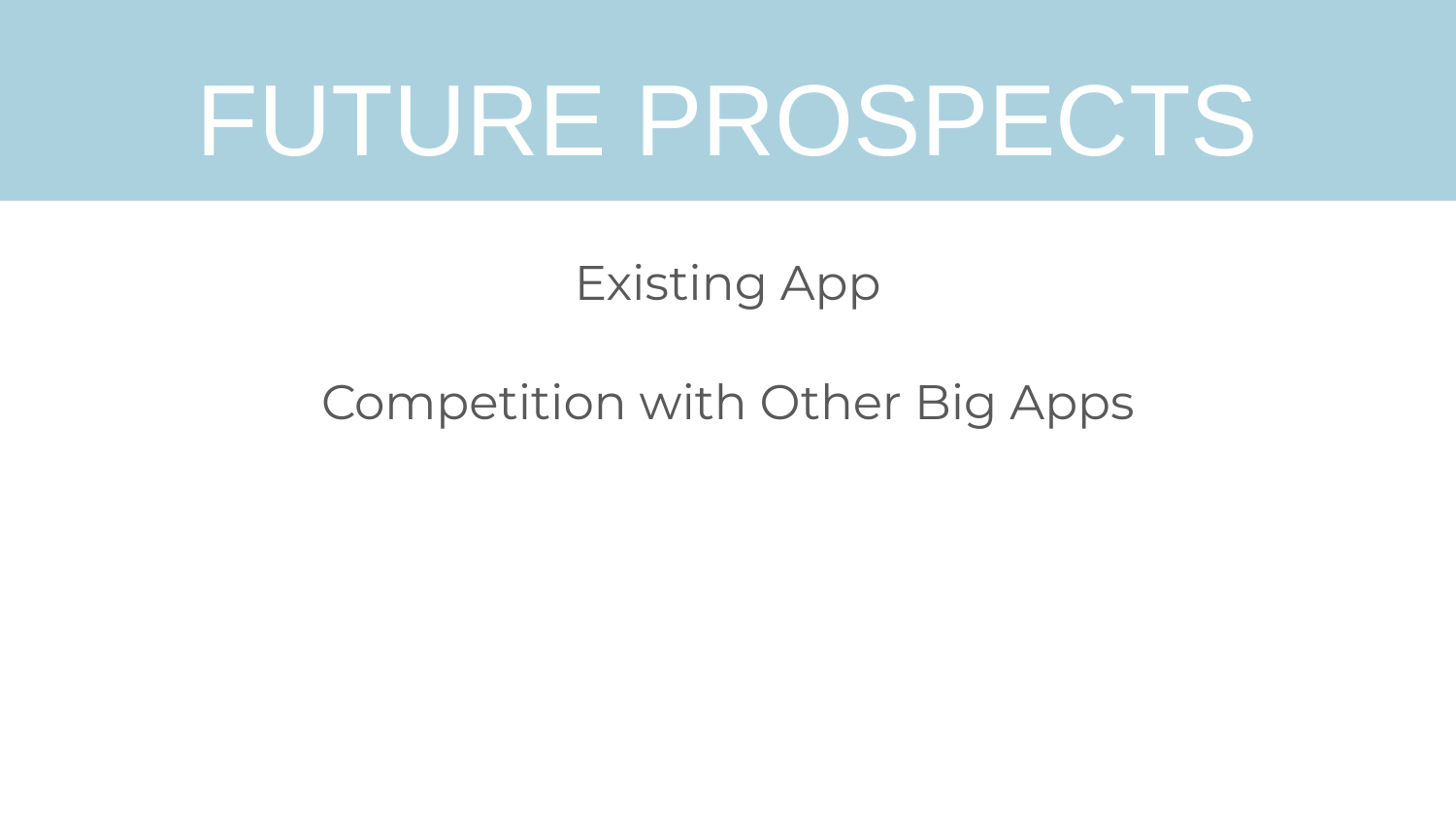

# FUTURE PROSPECTS

Existing App
Competition with Other Big Apps